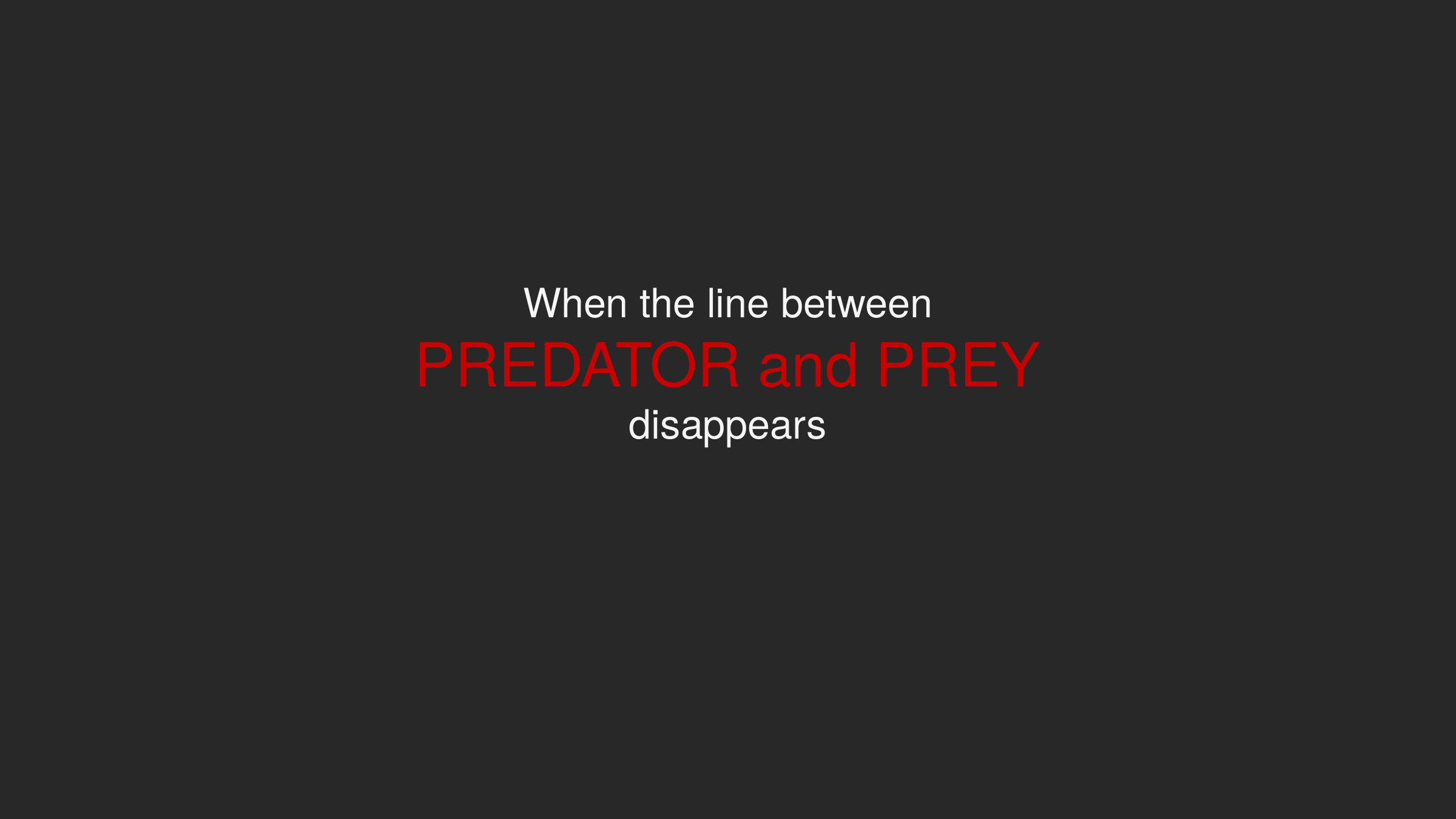

When the line between
PREDATOR and PREY
disappears